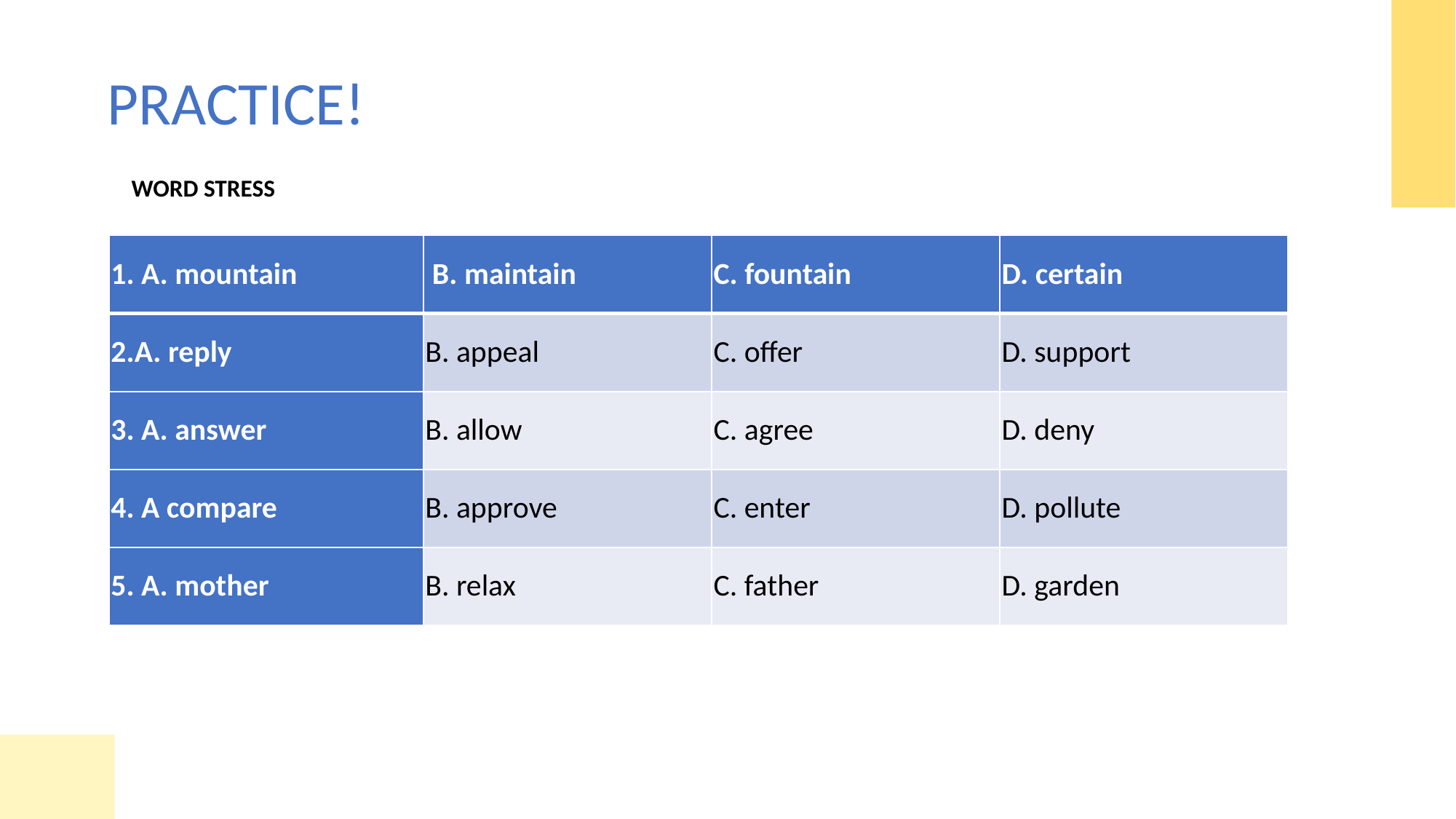

# PRACTICE!
WORD STRESS
| 1. A. mountain | B. maintain | C. fountain | D. certain |
| --- | --- | --- | --- |
| 2.A. reply | B. appeal | C. offer | D. support |
| 3. A. answer | B. allow | C. agree | D. deny |
| 4. A compare | B. approve | C. enter | D. pollute |
| 5. A. mother | B. relax | C. father | D. garden |